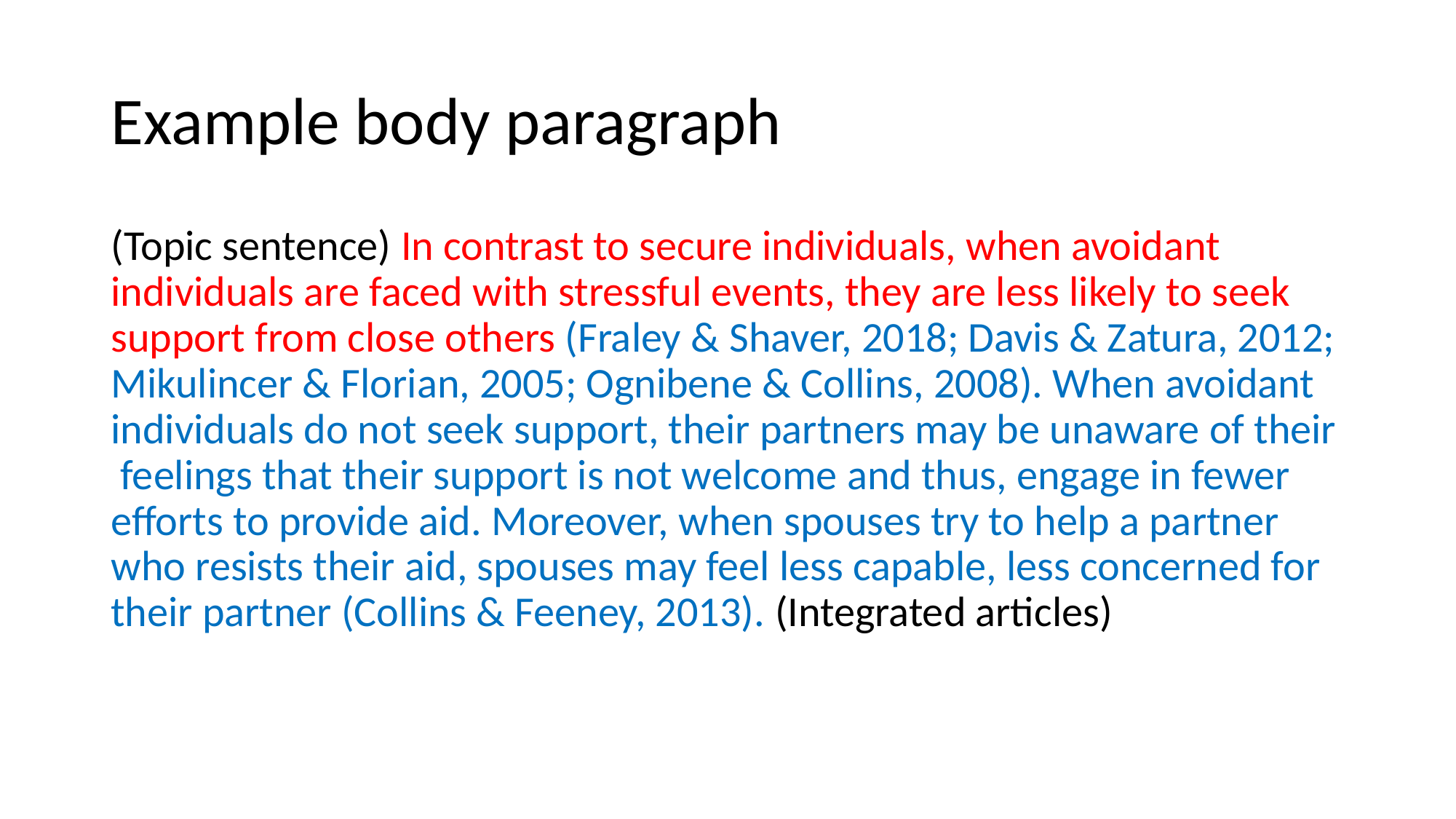

# Example body paragraph
(Topic sentence) In contrast to secure individuals, when avoidant individuals are faced with stressful events, they are less likely to seek support from close others (Fraley & Shaver, 2018; Davis & Zatura, 2012; Mikulincer & Florian, 2005; Ognibene & Collins, 2008). When avoidant individuals do not seek support, their partners may be unaware of their  feelings that their support is not welcome and thus, engage in fewer efforts to provide aid. Moreover, when spouses try to help a partner who resists their aid, spouses may feel less capable, less concerned for their partner (Collins & Feeney, 2013). (Integrated articles)